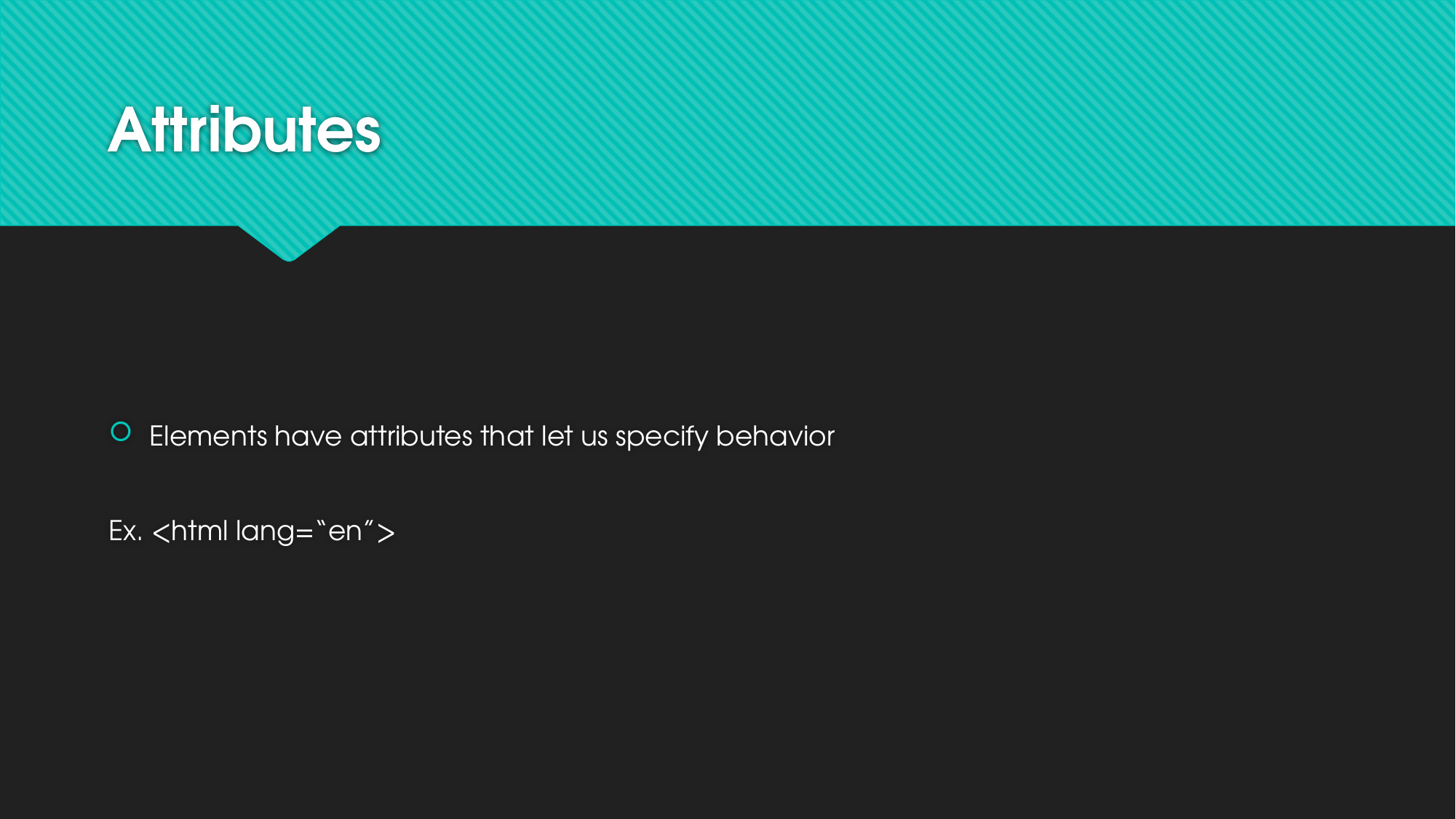

# Attributes
Elements have attributes that let us specify behavior

Ex. <html lang=“en”>